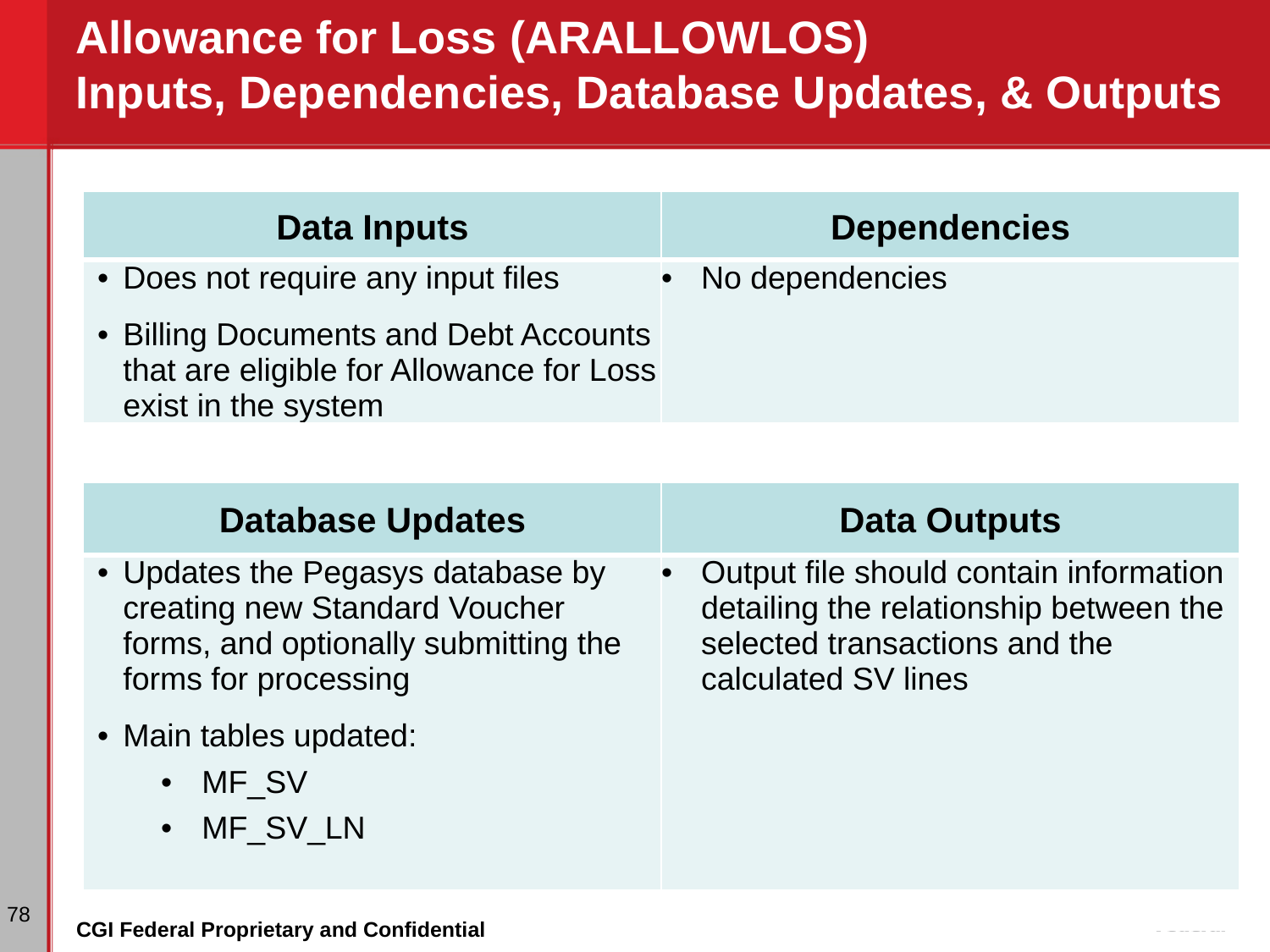

# Allowance for Loss (ARALLOWLOS) Inputs, Dependencies, Database Updates, & Outputs
| Data Inputs | Dependencies |
| --- | --- |
| Does not require any input files Billing Documents and Debt Accounts that are eligible for Allowance for Loss exist in the system | No dependencies |
| Database Updates | Data Outputs |
| --- | --- |
| Updates the Pegasys database by creating new Standard Voucher forms, and optionally submitting the forms for processing Main tables updated: MF\_SV MF\_SV\_LN | Output file should contain information detailing the relationship between the selected transactions and the calculated SV lines |

78
CGI Federal Proprietary and Confidential